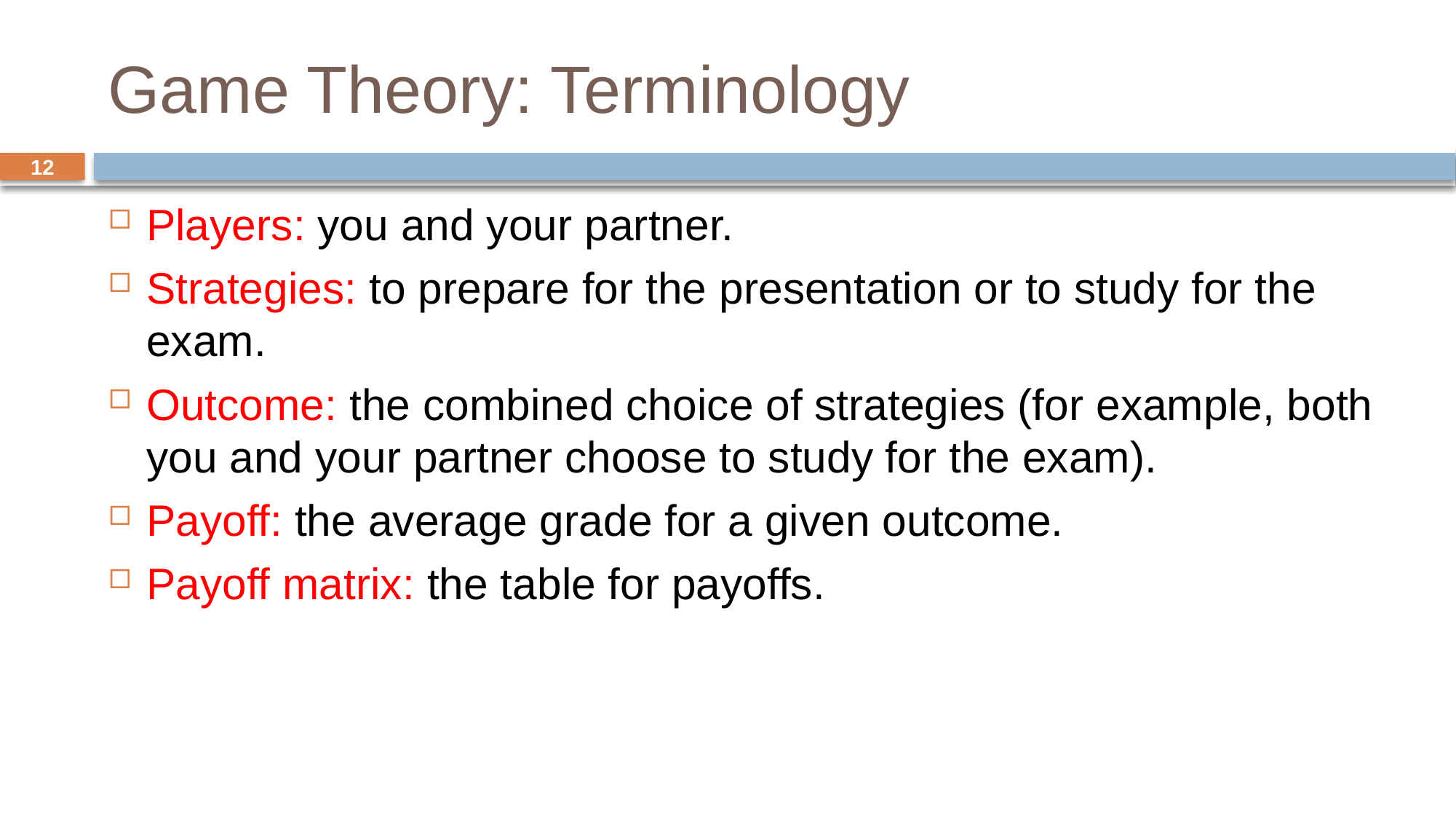

# Game Theory: Terminology
12
Players: you and your partner.
Strategies: to prepare for the presentation or to study for the exam.
Outcome: the combined choice of strategies (for example, both you and your partner choose to study for the exam).
Payoff: the average grade for a given outcome.
Payoff matrix: the table for payoffs.